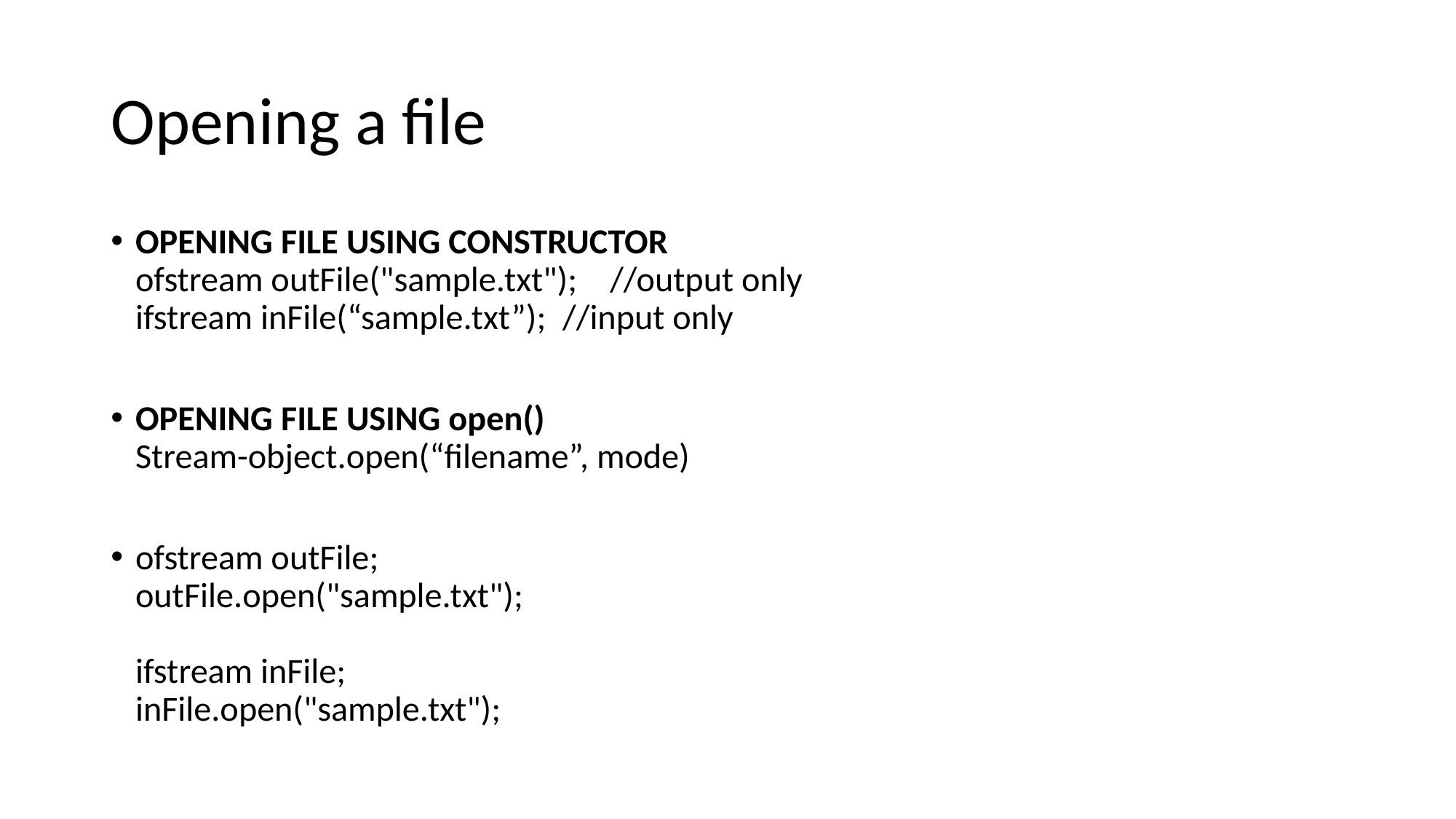

# Opening a file
OPENING FILE USING CONSTRUCTOR
ofstream outFile("sample.txt");    //output only
ifstream inFile(“sample.txt”);  //input only

OPENING FILE USING open()
Stream-object.open(“filename”, mode)

ofstream outFile;
outFile.open("sample.txt");
ifstream inFile;
inFile.open("sample.txt");